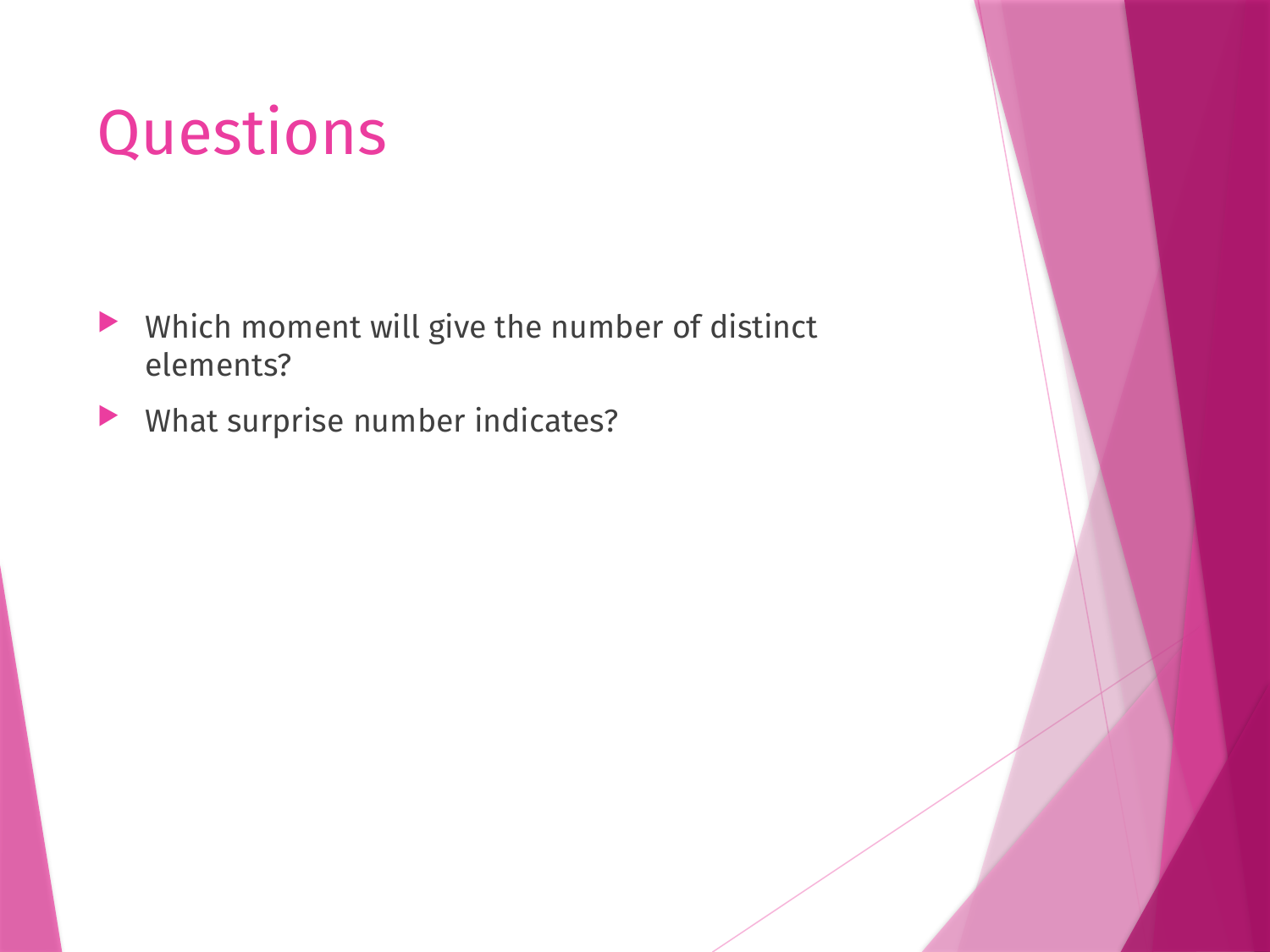

# Questions
Which moment will give the number of distinct elements?
What surprise number indicates?